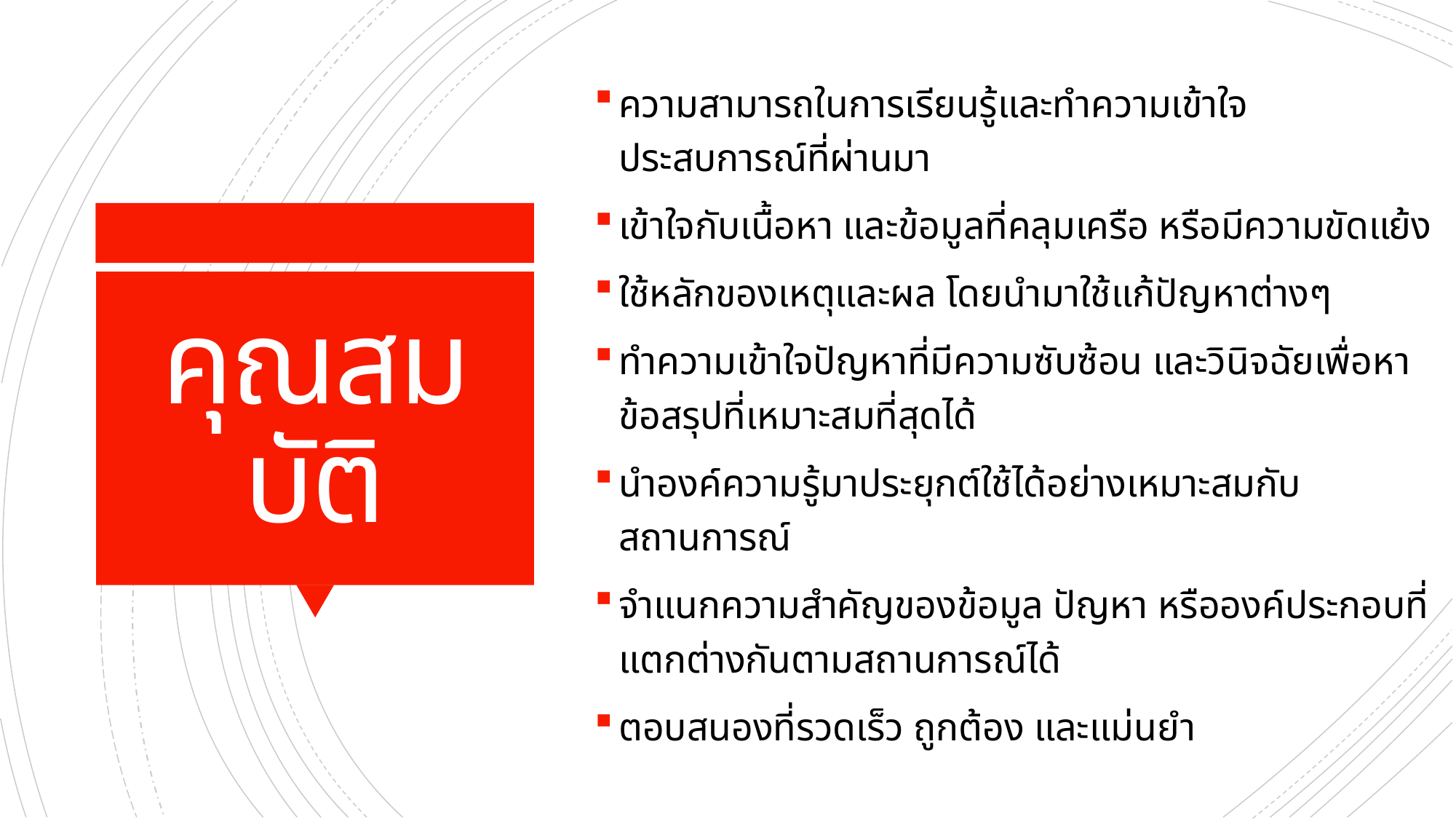

ความสามารถในการเรียนรู้และทำความเข้าใจประสบการณ์ที่ผ่านมา
เข้าใจกับเนื้อหา และข้อมูลที่คลุมเครือ หรือมีความขัดแย้ง
ใช้หลักของเหตุและผล โดยนำมาใช้แก้ปัญหาต่างๆ
ทำความเข้าใจปัญหาที่มีความซับซ้อน และวินิจฉัยเพื่อหาข้อสรุปที่เหมาะสมที่สุดได้
นำองค์ความรู้มาประยุกต์ใช้ได้อย่างเหมาะสมกับสถานการณ์
จำแนกความสำคัญของข้อมูล ปัญหา หรือองค์ประกอบที่แตกต่างกันตามสถานการณ์ได้
ตอบสนองที่รวดเร็ว ถูกต้อง และแม่นยำ
# คุณสมบัติ